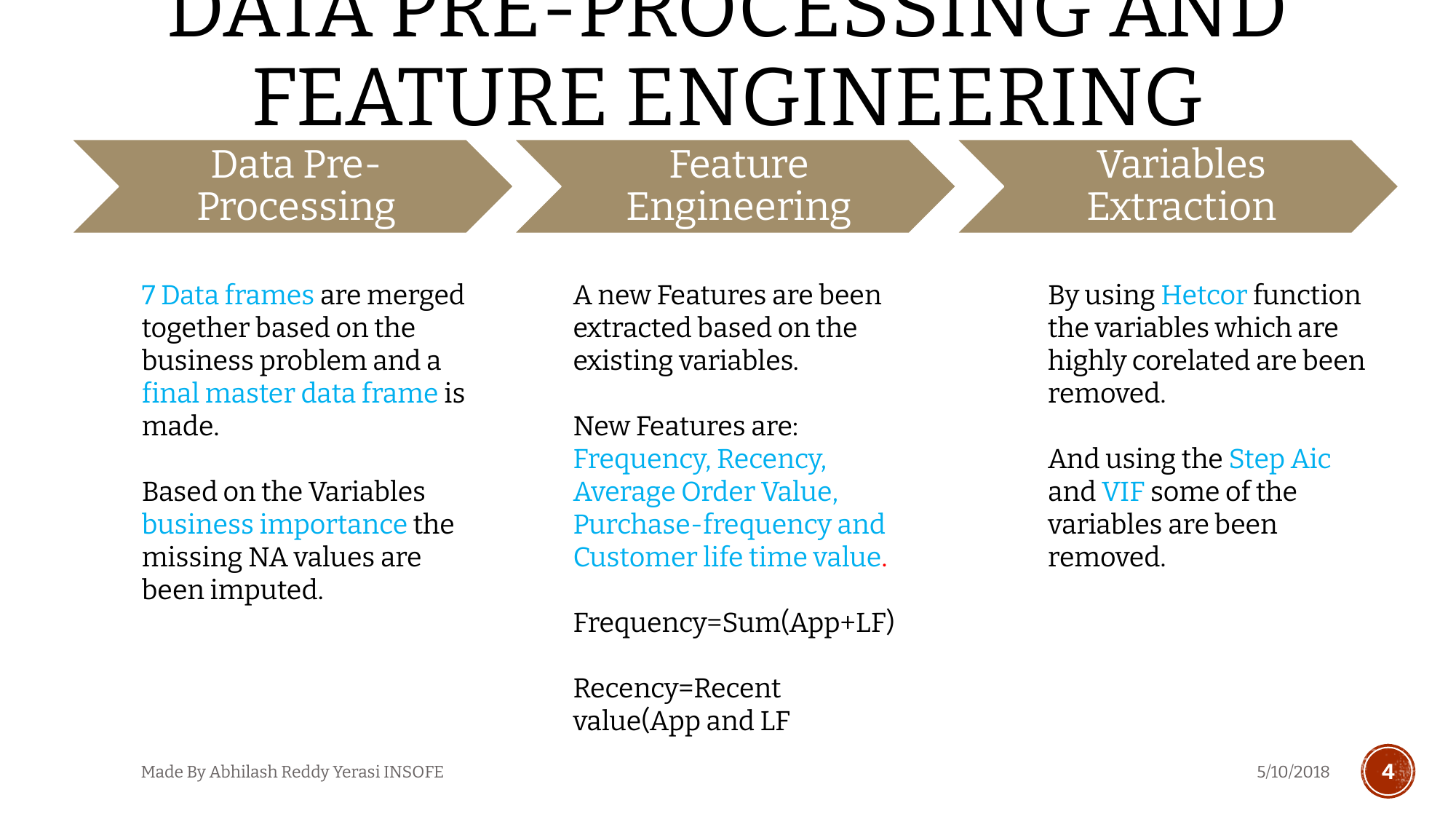

# DATA PRE-PROCESSING and Feature Engineering
Data Pre-Processing
Feature Engineering

Variables Extraction
A new Features are been extracted based on the existing variables.

New Features are:
Frequency, Recency, Average Order Value,
Purchase-frequency and Customer life time value.

Frequency=Sum(App+LF)

Recency=Recent value(App and LF
By using Hetcor function the variables which are highly corelated are been removed.

And using the Step Aic and VIF some of the variables are been removed.
7 Data frames are merged together based on the business problem and a final master data frame is made.

Based on the Variables business importance the missing NA values are been imputed.
Made By Abhilash Reddy Yerasi INSOFE
5/10/2018
4